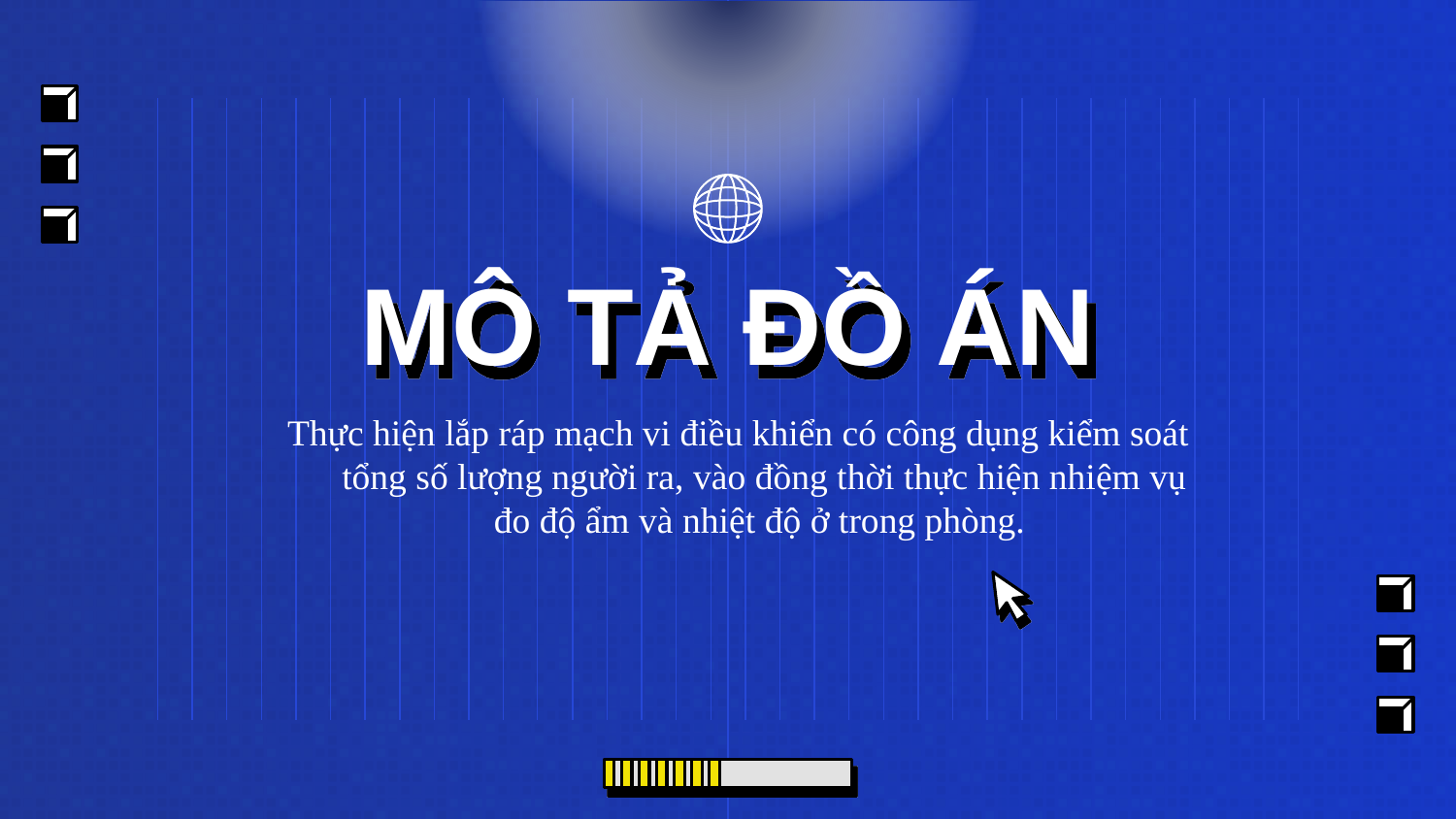

# MÔ TẢ ĐỒ ÁN
Thực hiện lắp ráp mạch vi điều khiển có công dụng kiểm soát tổng số lượng người ra, vào đồng thời thực hiện nhiệm vụ đo độ ẩm và nhiệt độ ở trong phòng.